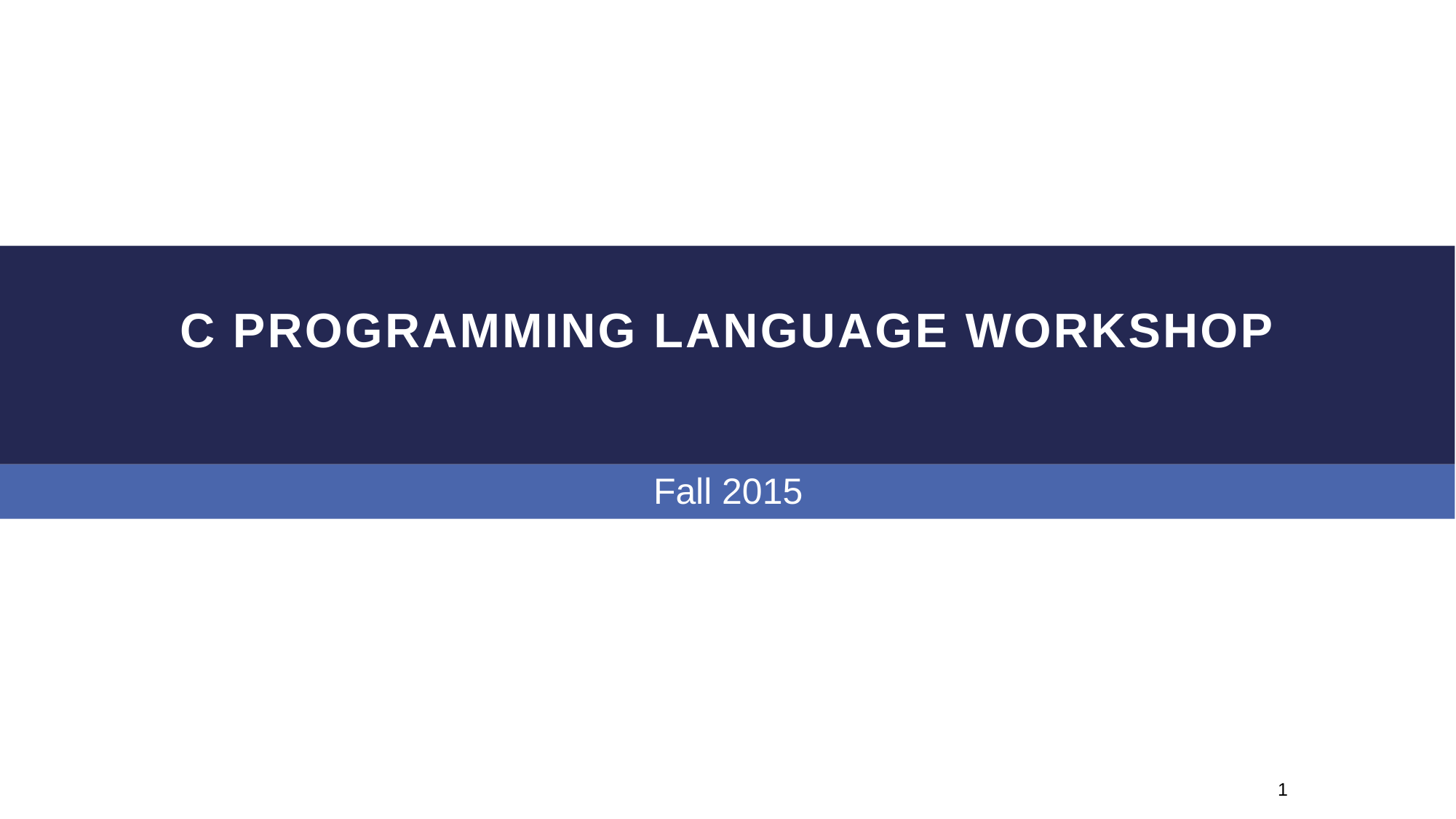

# C Programming Language Workshop
Fall 2015
1